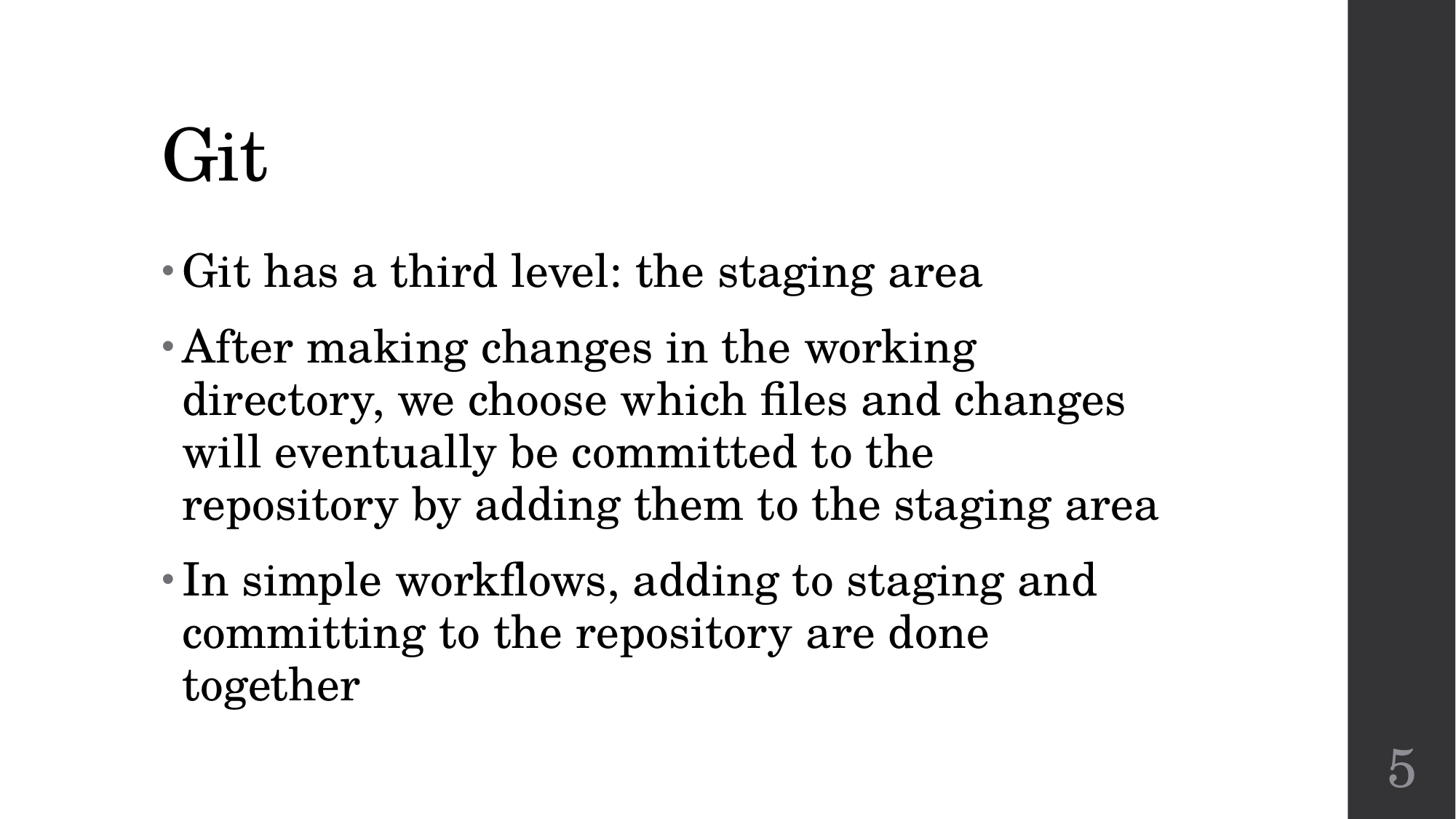

# Git
Git has a third level: the staging area
After making changes in the working directory, we choose which files and changes will eventually be committed to the repository by adding them to the staging area
In simple workflows, adding to staging and committing to the repository are done together
5